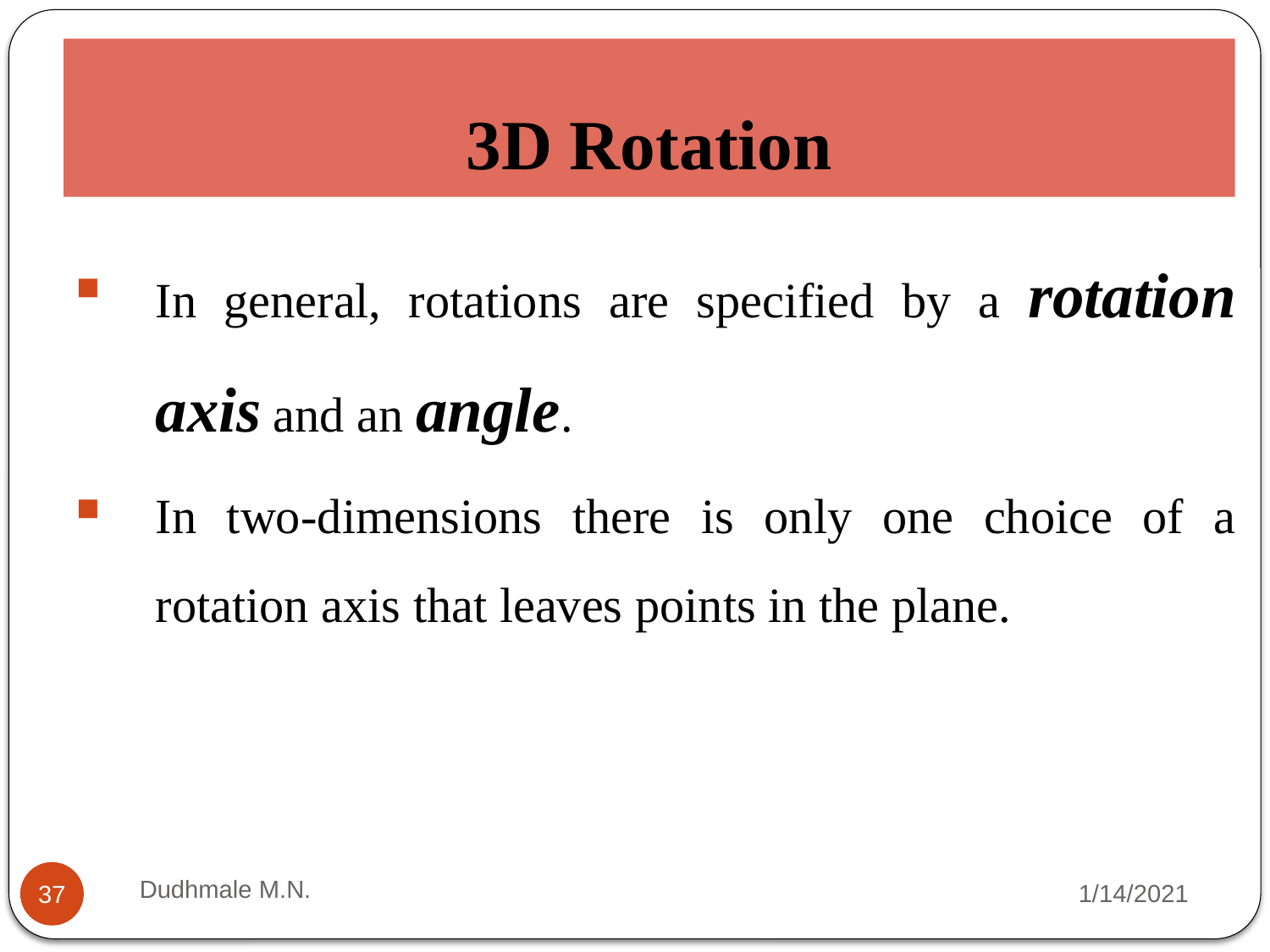

# 3D Rotation
In general, rotations are specified by a rotation axis and an angle.
In two-dimensions there is only one choice of a rotation axis that leaves points in the plane.

Dudhmale M.N.
1/14/2021
37